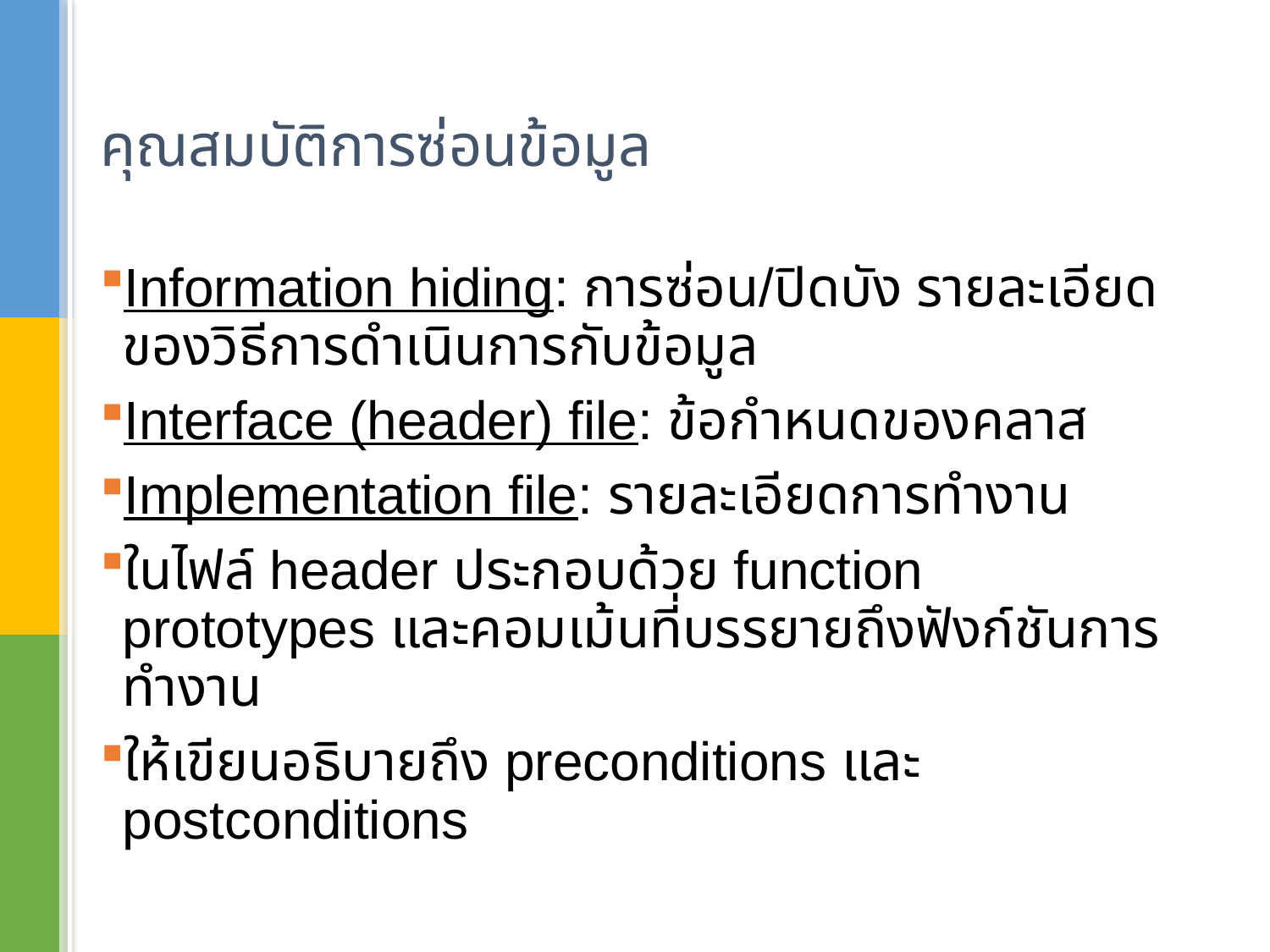

# คุณสมบัติการซ่อนข้อมูล
Information hiding: การซ่อน/ปิดบัง รายละเอียดของวิธีการดำเนินการกับข้อมูล
Interface (header) file: ข้อกำหนดของคลาส
Implementation file: รายละเอียดการทำงาน
ในไฟล์ header ประกอบด้วย function prototypes และคอมเม้นที่บรรยายถึงฟังก์ชันการทำงาน
ให้เขียนอธิบายถึง preconditions และ postconditions